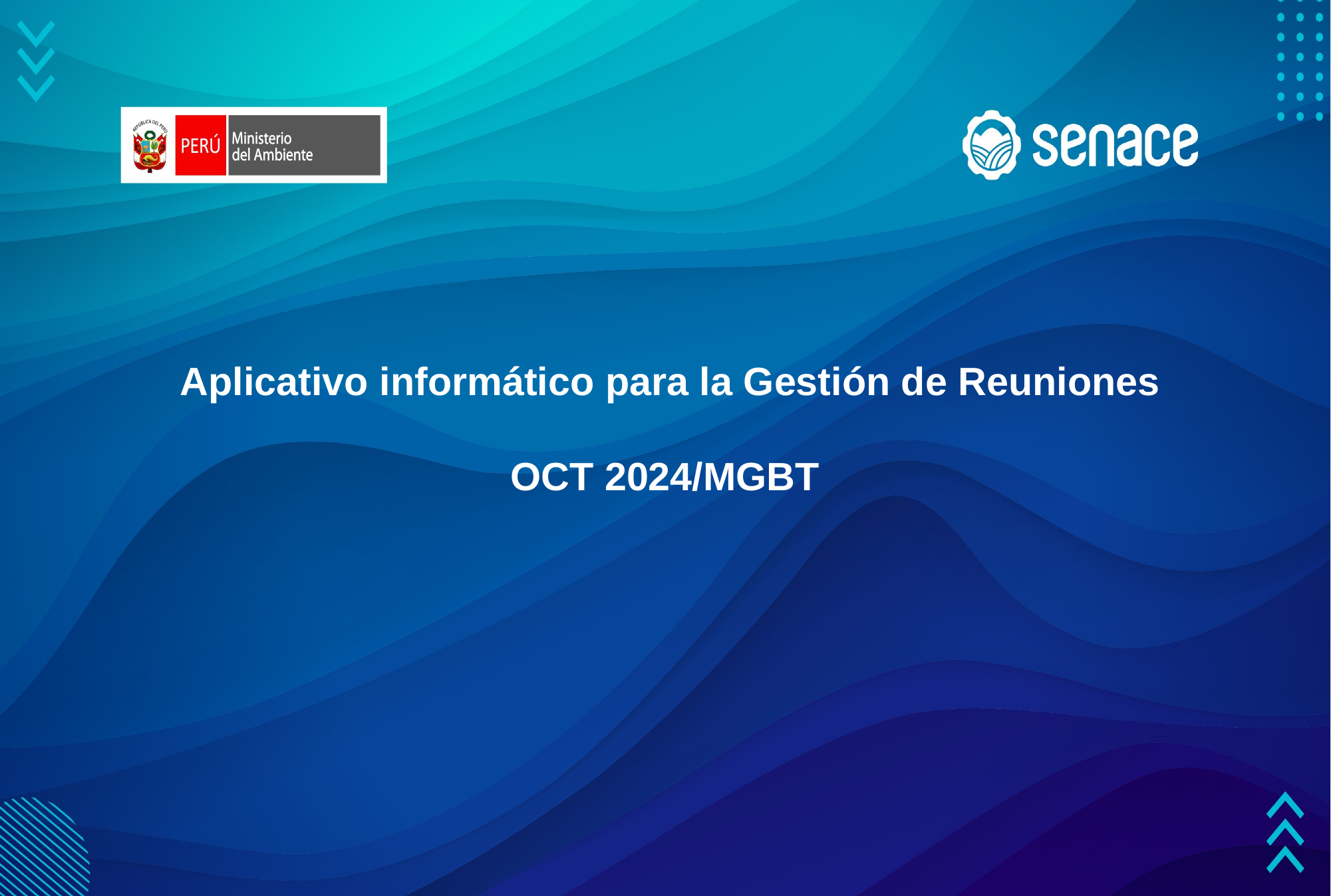

Aplicativo informático para la Gestión de Reuniones

OCT 2024/MGBT